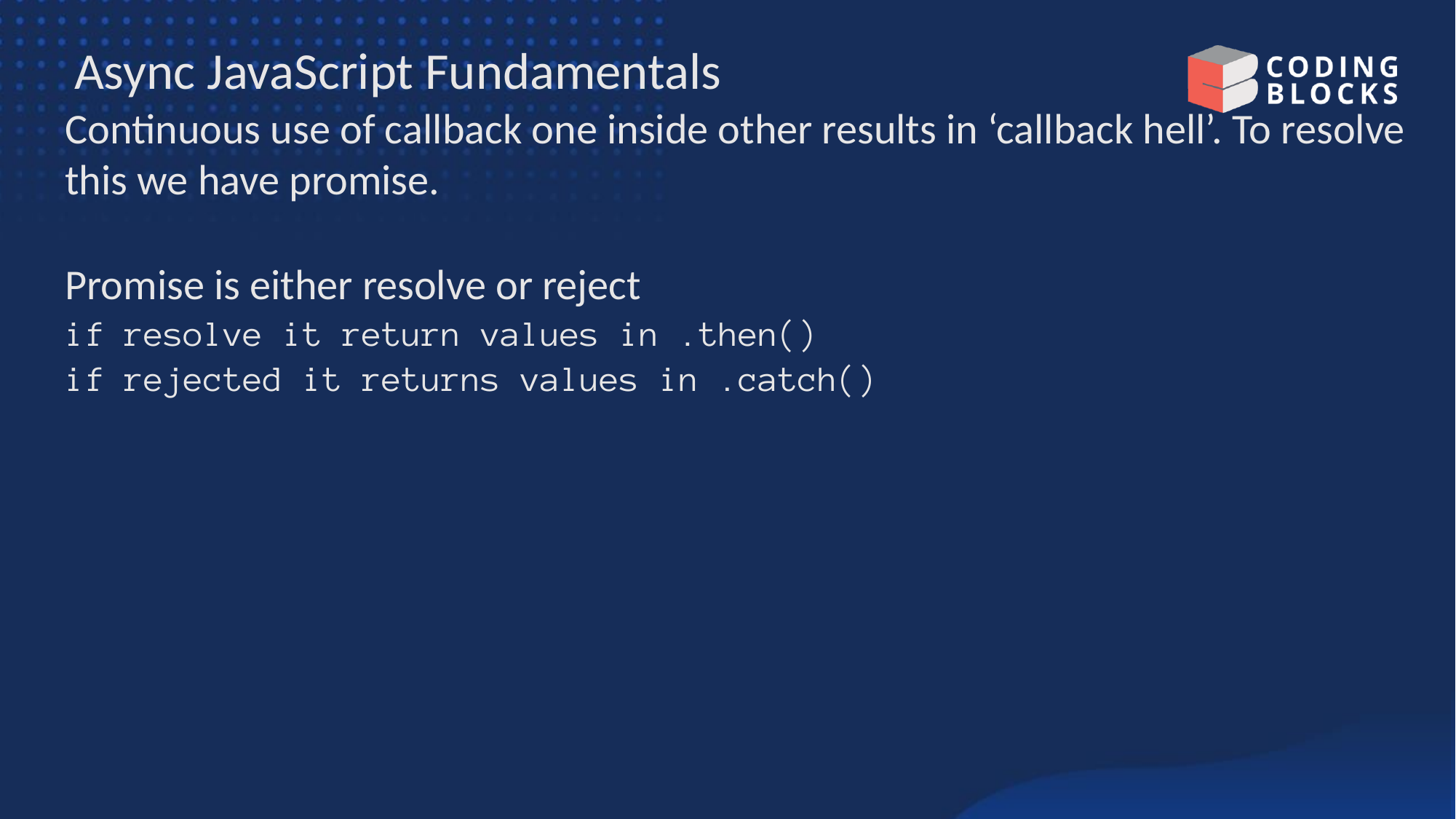

# Async JavaScript Fundamentals
Continuous use of callback one inside other results in ‘callback hell’. To resolve this we have promise.

Promise is either resolve or reject
if resolve it return values in .then()
if rejected it returns values in .catch()